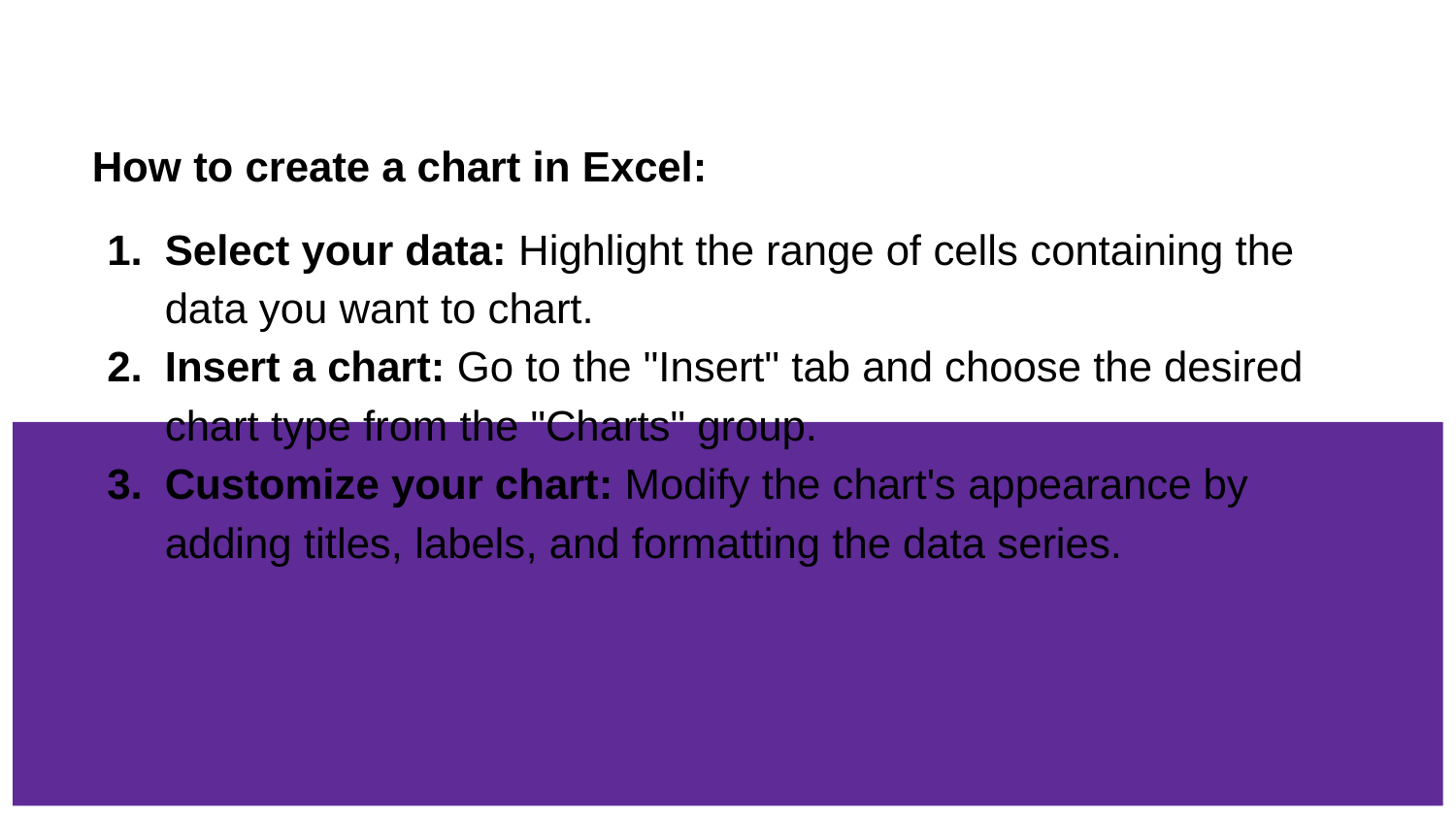

# How to create a chart in Excel:
Select your data: Highlight the range of cells containing the data you want to chart.
Insert a chart: Go to the "Insert" tab and choose the desired chart type from the "Charts" group.
Customize your chart: Modify the chart's appearance by adding titles, labels, and formatting the data series.